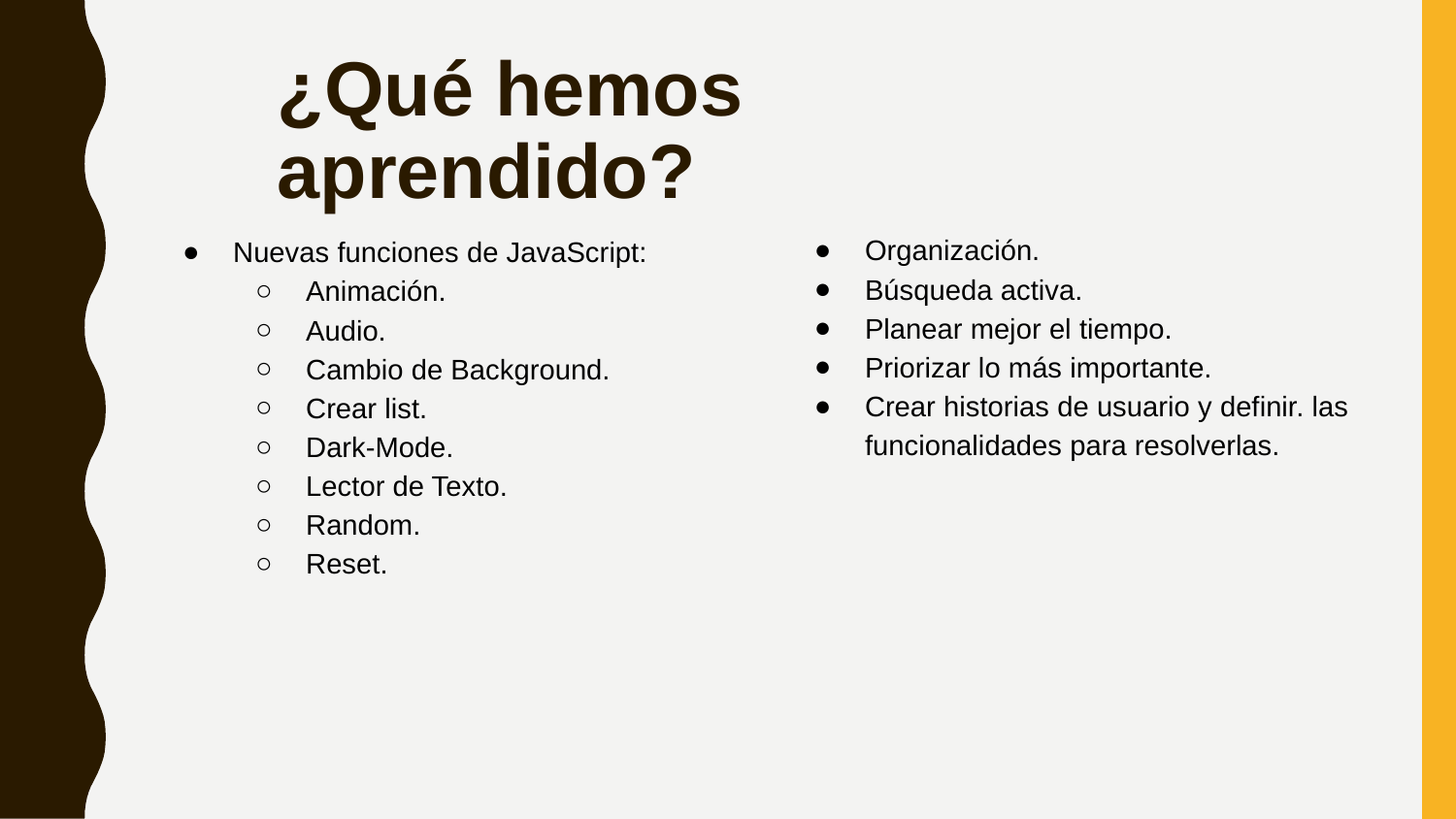

¿Qué hemos aprendido?
Organización.
Búsqueda activa.
Planear mejor el tiempo.
Priorizar lo más importante.
Crear historias de usuario y definir. las funcionalidades para resolverlas.

Nuevas funciones de JavaScript:
Animación.
Audio.
Cambio de Background.
Crear list.
Dark-Mode.
Lector de Texto.
Random.
Reset.